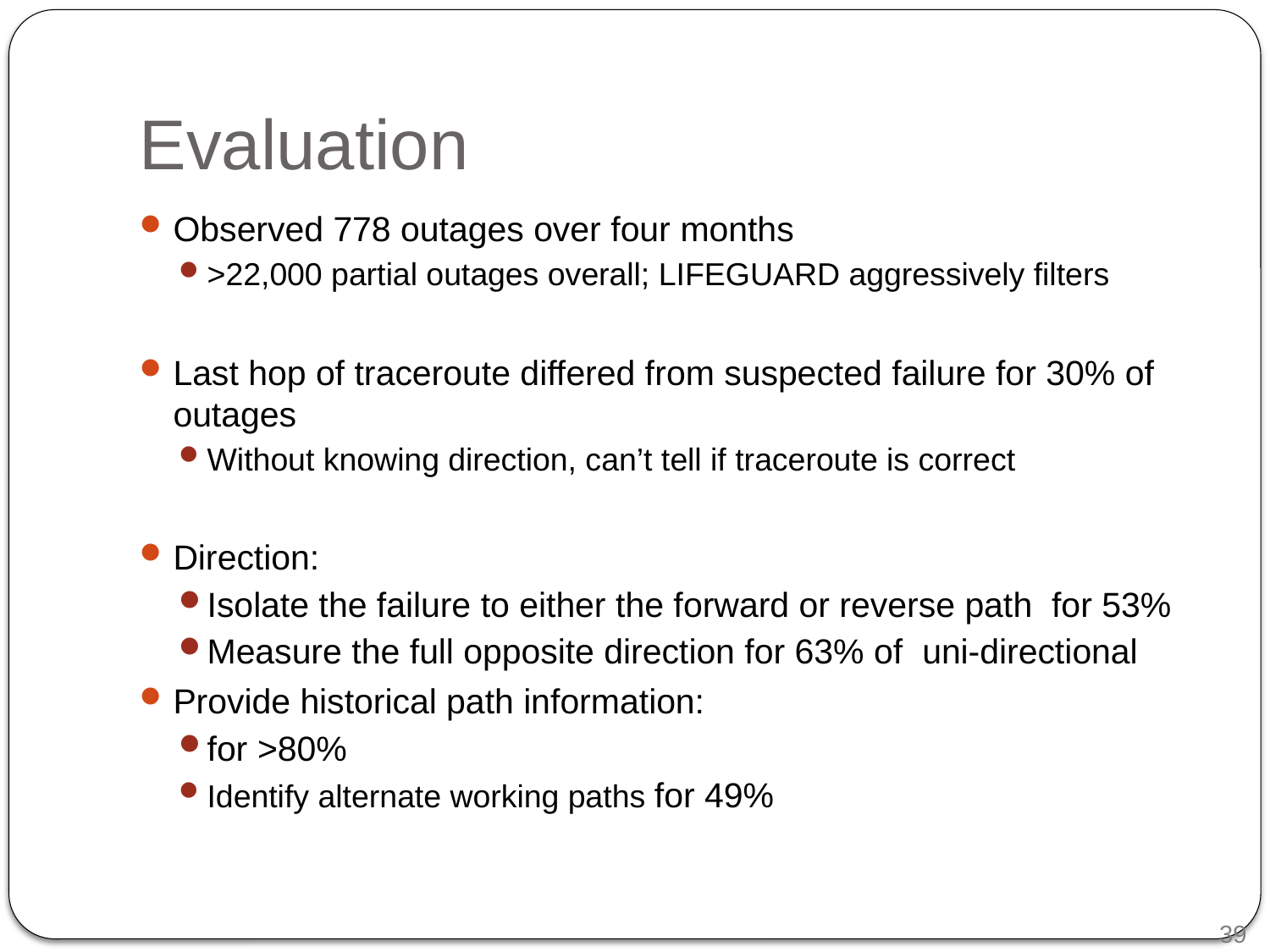

# Evaluation
Observed 778 outages over four months
>22,000 partial outages overall; LIFEGUARD aggressively filters

Last hop of traceroute differed from suspected failure for 30% of outages
Without knowing direction, can’t tell if traceroute is correct

Direction:
Isolate the failure to either the forward or reverse path  for 53%
Measure the full opposite direction for 63% of  uni-directional
Provide historical path information:
for >80%
Identify alternate working paths for 49%